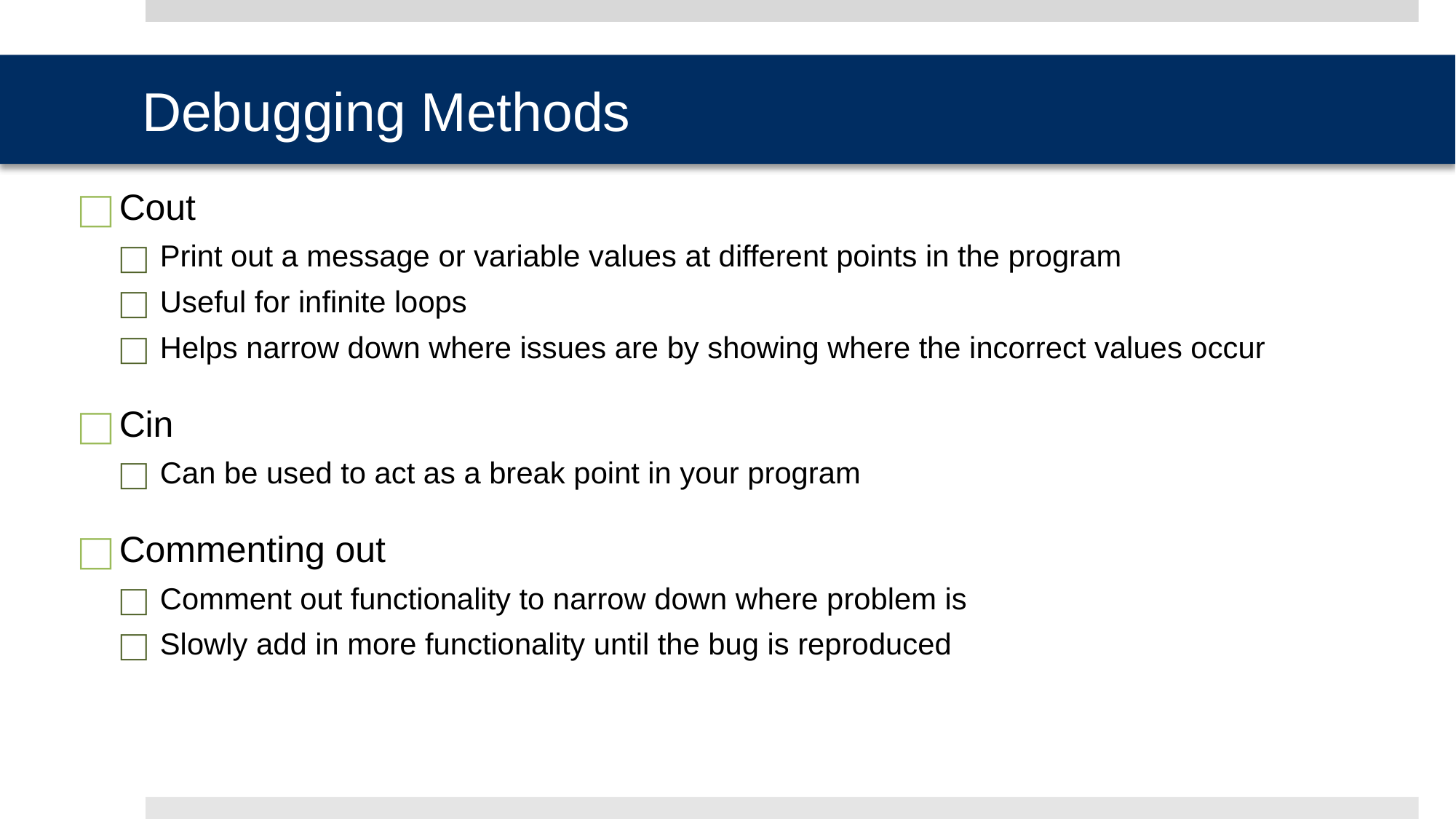

# Debugging Methods
Cout
Print out a message or variable values at different points in the program
Useful for infinite loops
Helps narrow down where issues are by showing where the incorrect values occur
Cin
Can be used to act as a break point in your program
Commenting out
Comment out functionality to narrow down where problem is
Slowly add in more functionality until the bug is reproduced